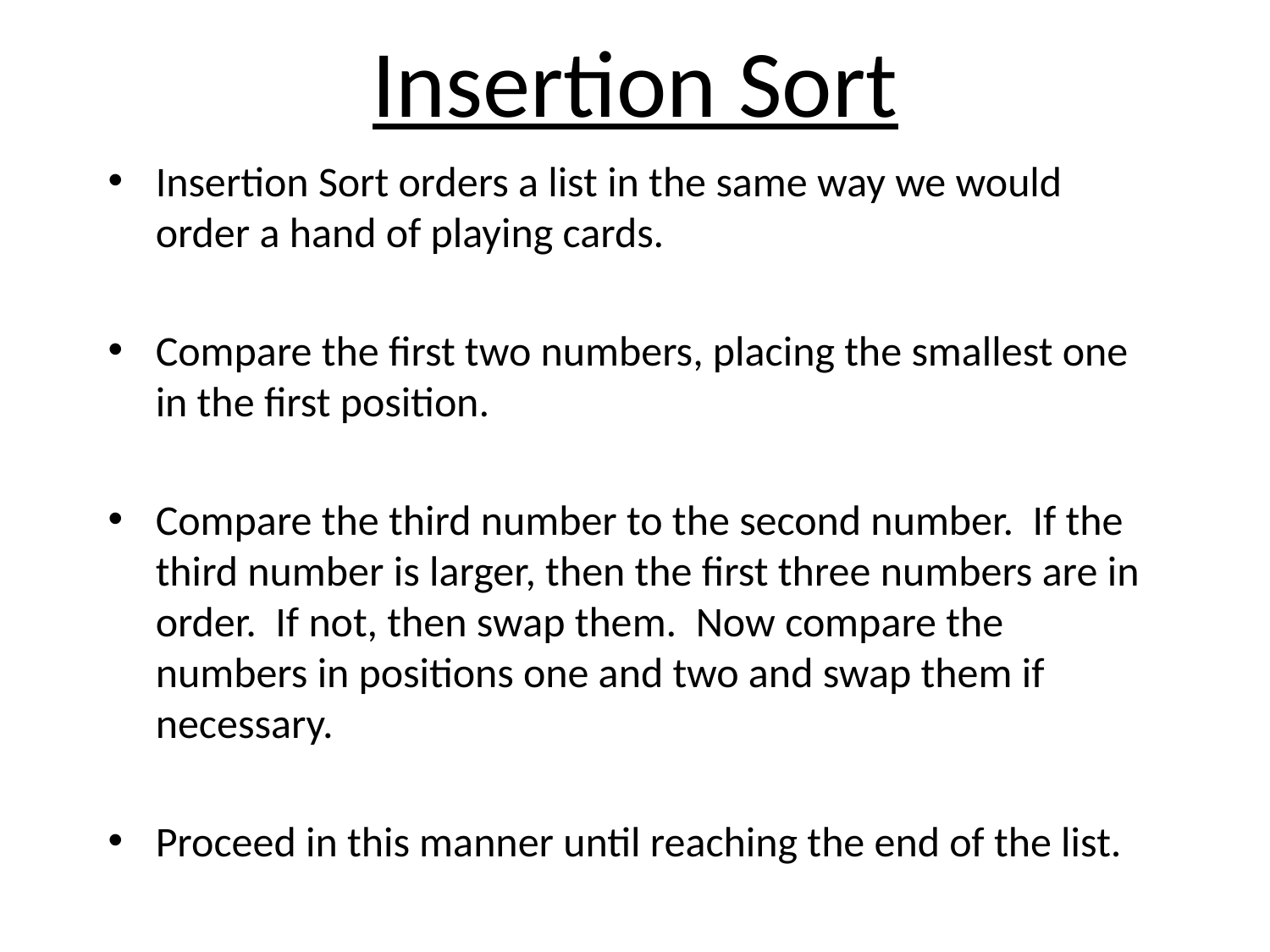

# Insertion Sort
Insertion Sort orders a list in the same way we would order a hand of playing cards.

Compare the first two numbers, placing the smallest one in the first position.

Compare the third number to the second number.  If the third number is larger, then the first three numbers are in order.  If not, then swap them.  Now compare the numbers in positions one and two and swap them if necessary.

Proceed in this manner until reaching the end of the list.